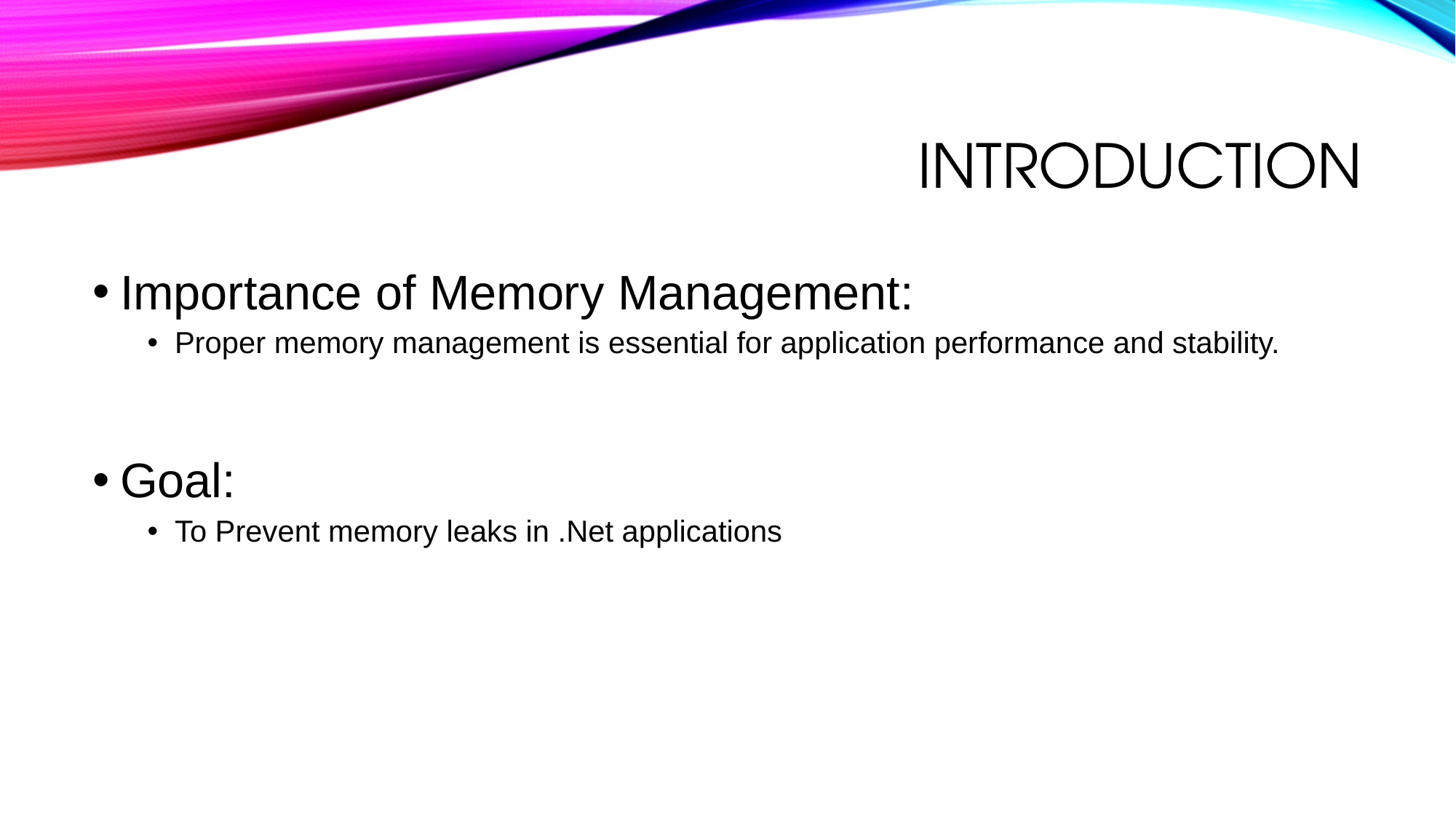

# Introduction
Importance of Memory Management:
Proper memory management is essential for application performance and stability.

Goal:
To Prevent memory leaks in .Net applications